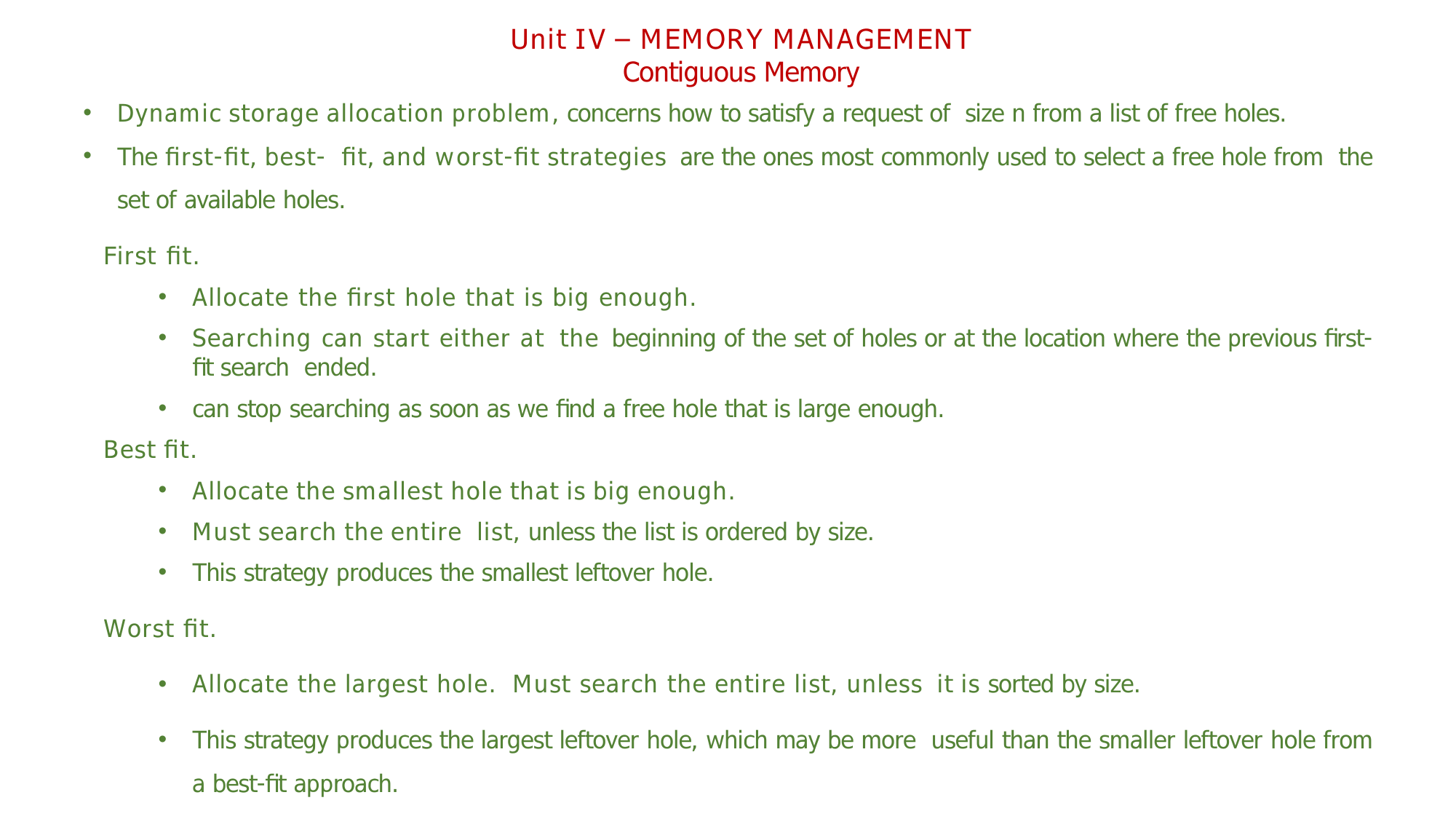

Unit IV – MEMORY MANAGEMENT
Contiguous Memory
Dynamic storage allocation problem, concerns how to satisfy a request of  size n from a list of free holes.
The first-fit, best-  fit, and worst-fit strategies are the ones most commonly used to select a free hole from  the set of available holes.
First fit.
Allocate the first hole that is big enough.
Searching can start either at  the beginning of the set of holes or at the location where the previous first-fit search  ended.
can stop searching as soon as we find a free hole that is large enough.
Best fit.
Allocate the smallest hole that is big enough.
Must search the entire  list, unless the list is ordered by size.
This strategy produces the smallest leftover hole.
Worst fit.
Allocate the largest hole.  Must search the entire list, unless  it is sorted by size.
This strategy produces the largest leftover hole, which may be more  useful than the smaller leftover hole from a best-fit approach.